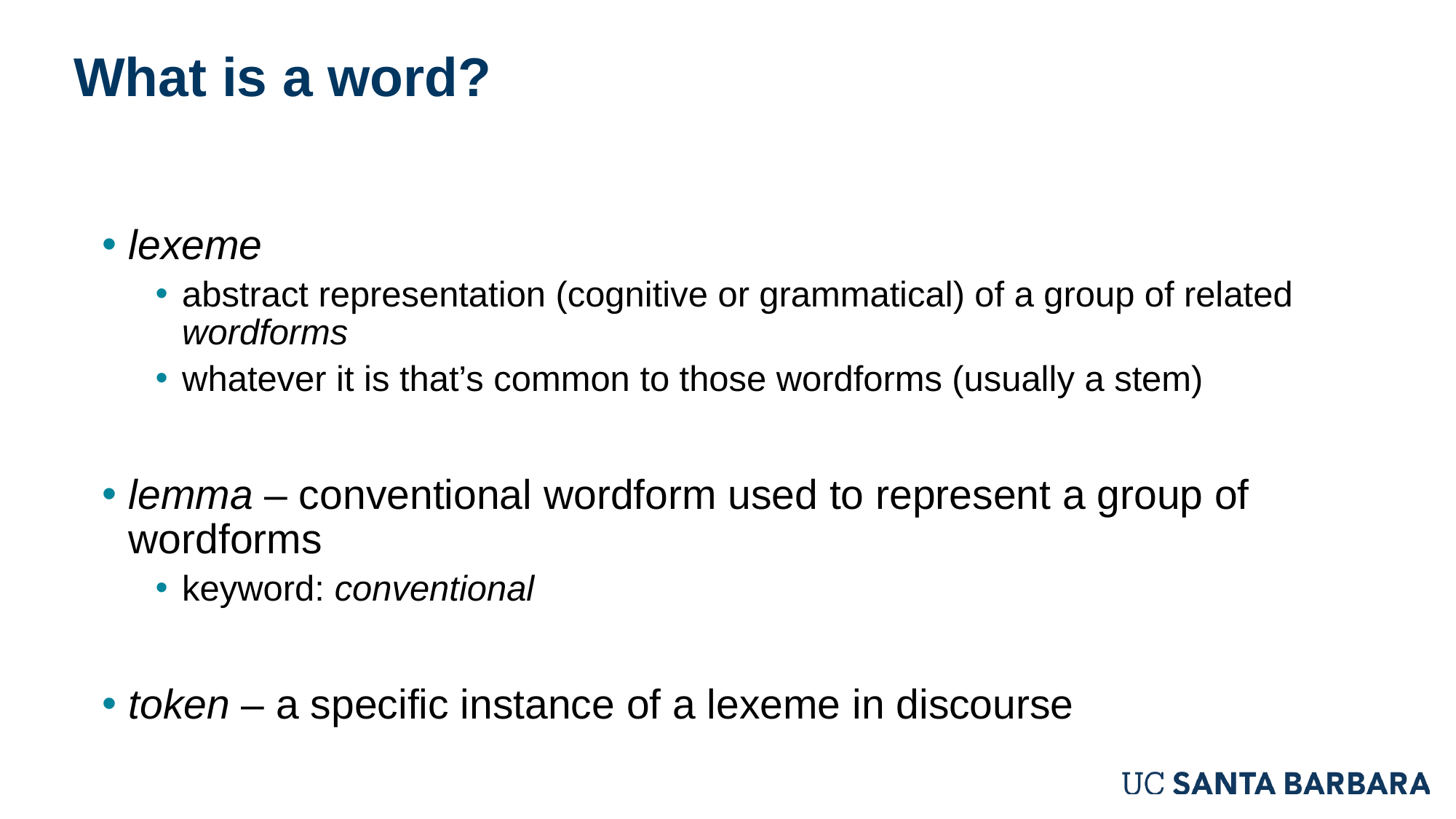

# What is a word?
lexeme
abstract representation (cognitive or grammatical) of a group of related wordforms
whatever it is that’s common to those wordforms (usually a stem)

lemma – conventional wordform used to represent a group of wordforms
keyword: conventional

token – a specific instance of a lexeme in discourse